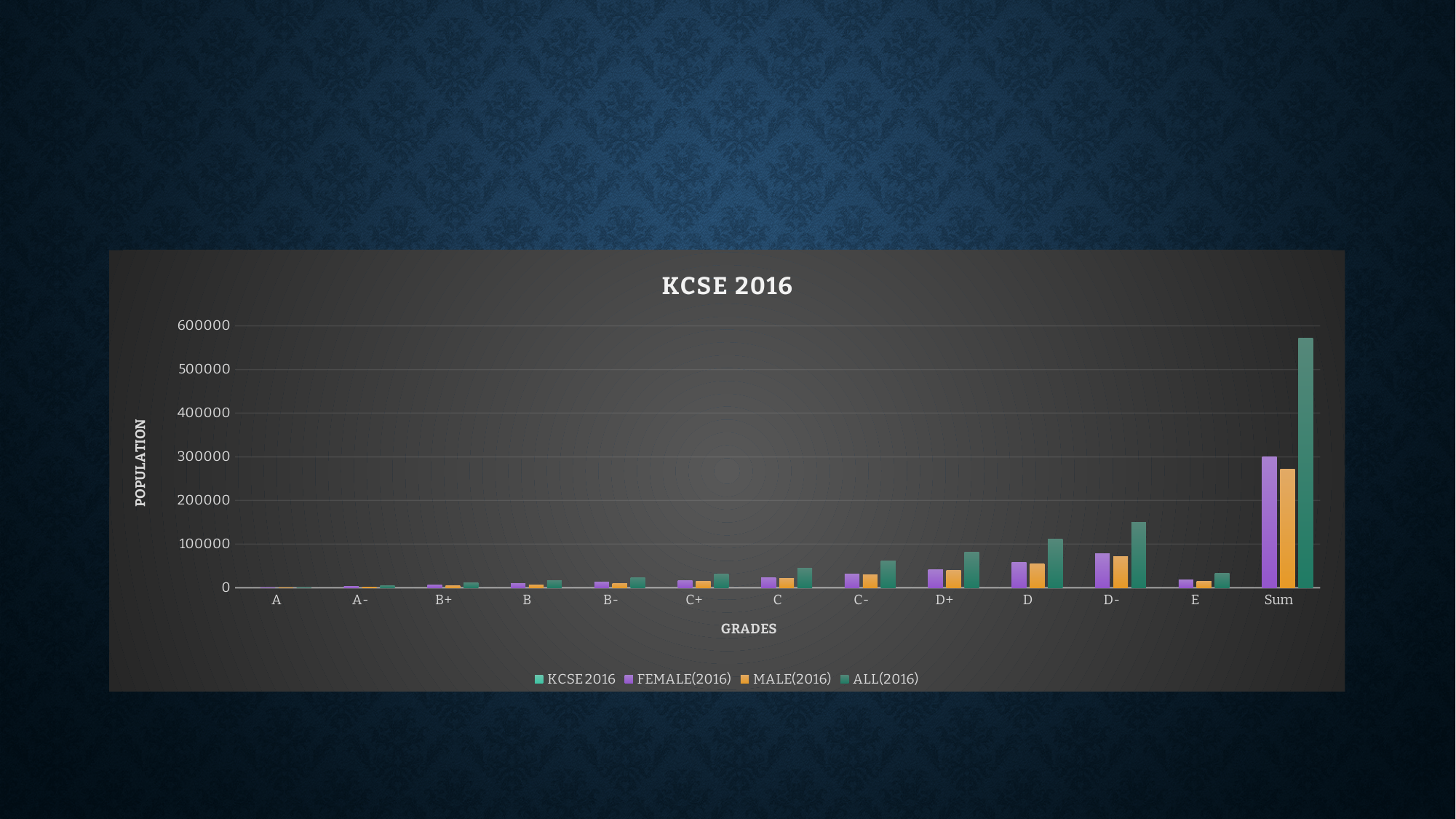

#

### Chart: KCSE 2016

| Category | KCSE 2016 | FEMALE(2016) | MALE(2016) | ALL(2016) |
|---|---|---|---|---|
| A | None | 58.0 | 83.0 | 141.0 |
| A- | None | 2685.0 | 1960.0 | 4645.0 |
| B+ | None | 6581.0 | 4394.0 | 10975.0 |
| B | None | 10204.0 | 7012.0 | 17216.0 |
| B- | None | 13649.0 | 10096.0 | 23745.0 |
| C+ | None | 17238.0 | 14969.0 | 32207.0 |
| C | None | 22960.0 | 21832.0 | 44792.0 |
| C- | None | 30979.0 | 30047.0 | 61026.0 |
| D+ | None | 41632.0 | 39319.0 | 80951.0 |
| D | None | 57487.0 | 54648.0 | 112135.0 |
| D- | None | 77718.0 | 72211.0 | 149929.0 |
| E | None | 18007.0 | 15322.0 | 33399.0 |
| Sum | None | 299198.0 | 271893.0 | 571161.0 |